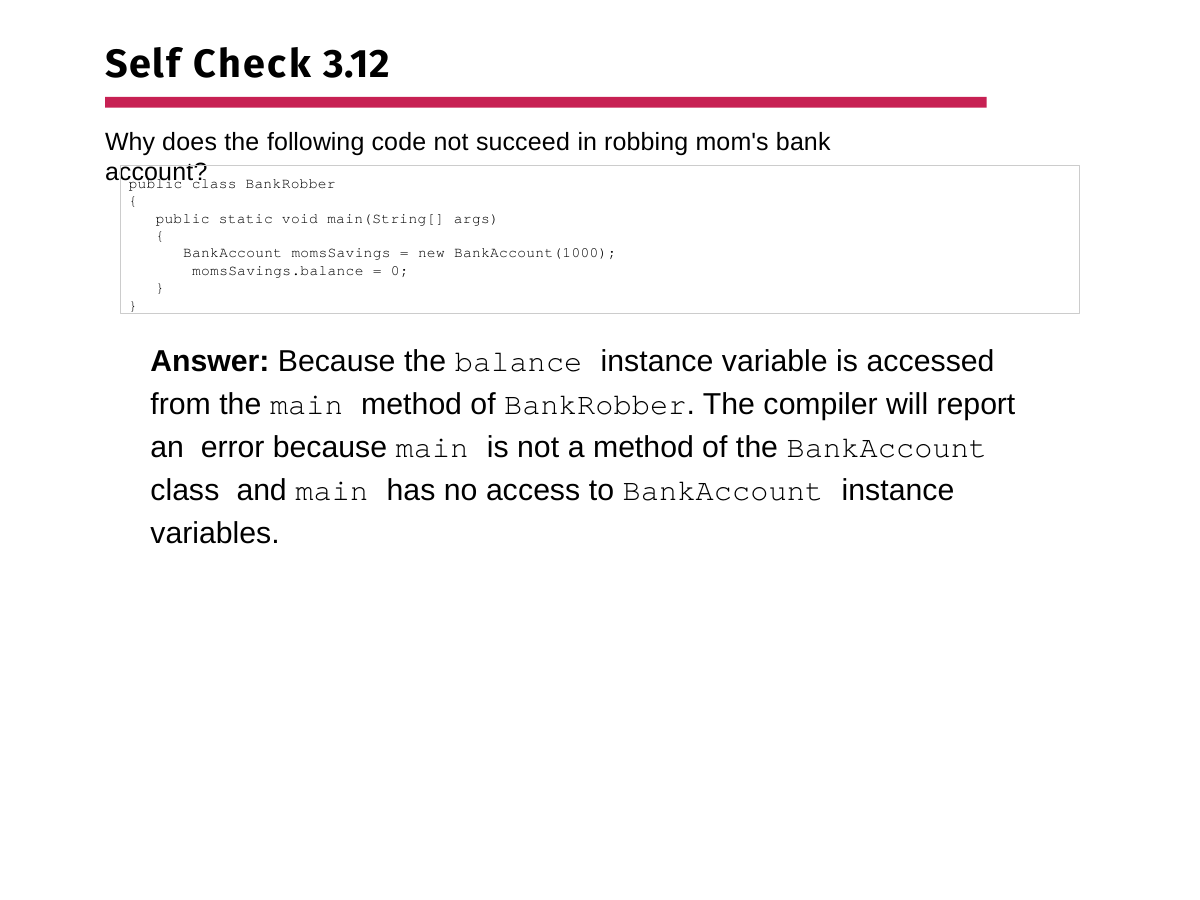

# Self Check 3.12

Why does the following code not succeed in robbing mom's bank account?
public class BankRobber
{
public static void main(String[] args)
{
BankAccount momsSavings = new BankAccount(1000);  momsSavings.balance = 0;
}
}
Answer: Because the balance instance variable is accessed  from the main method of BankRobber. The compiler will report an  error because main is not a method of the BankAccount class  and main has no access to BankAccount instance variables.